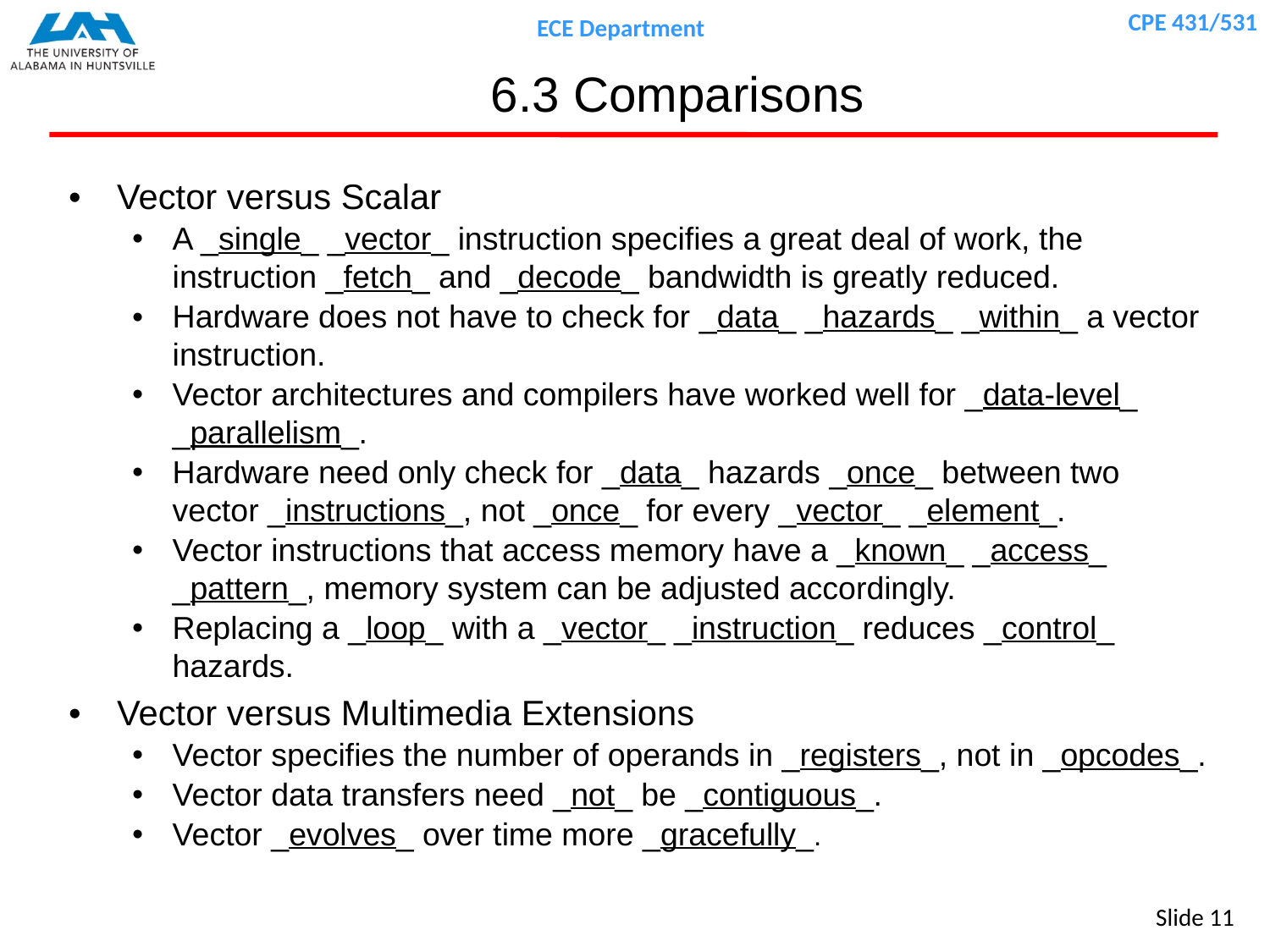

# 6.3 Comparisons
Vector versus Scalar
A _single_ _vector_ instruction specifies a great deal of work, the instruction _fetch_ and _decode_ bandwidth is greatly reduced.
Hardware does not have to check for _data_ _hazards_ _within_ a vector instruction.
Vector architectures and compilers have worked well for _data-level_ _parallelism_.
Hardware need only check for _data_ hazards _once_ between two vector _instructions_, not _once_ for every _vector_ _element_.
Vector instructions that access memory have a _known_ _access_ _pattern_, memory system can be adjusted accordingly.
Replacing a _loop_ with a _vector_ _instruction_ reduces _control_ hazards.
Vector versus Multimedia Extensions
Vector specifies the number of operands in _registers_, not in _opcodes_.
Vector data transfers need _not_ be _contiguous_.
Vector _evolves_ over time more _gracefully_.